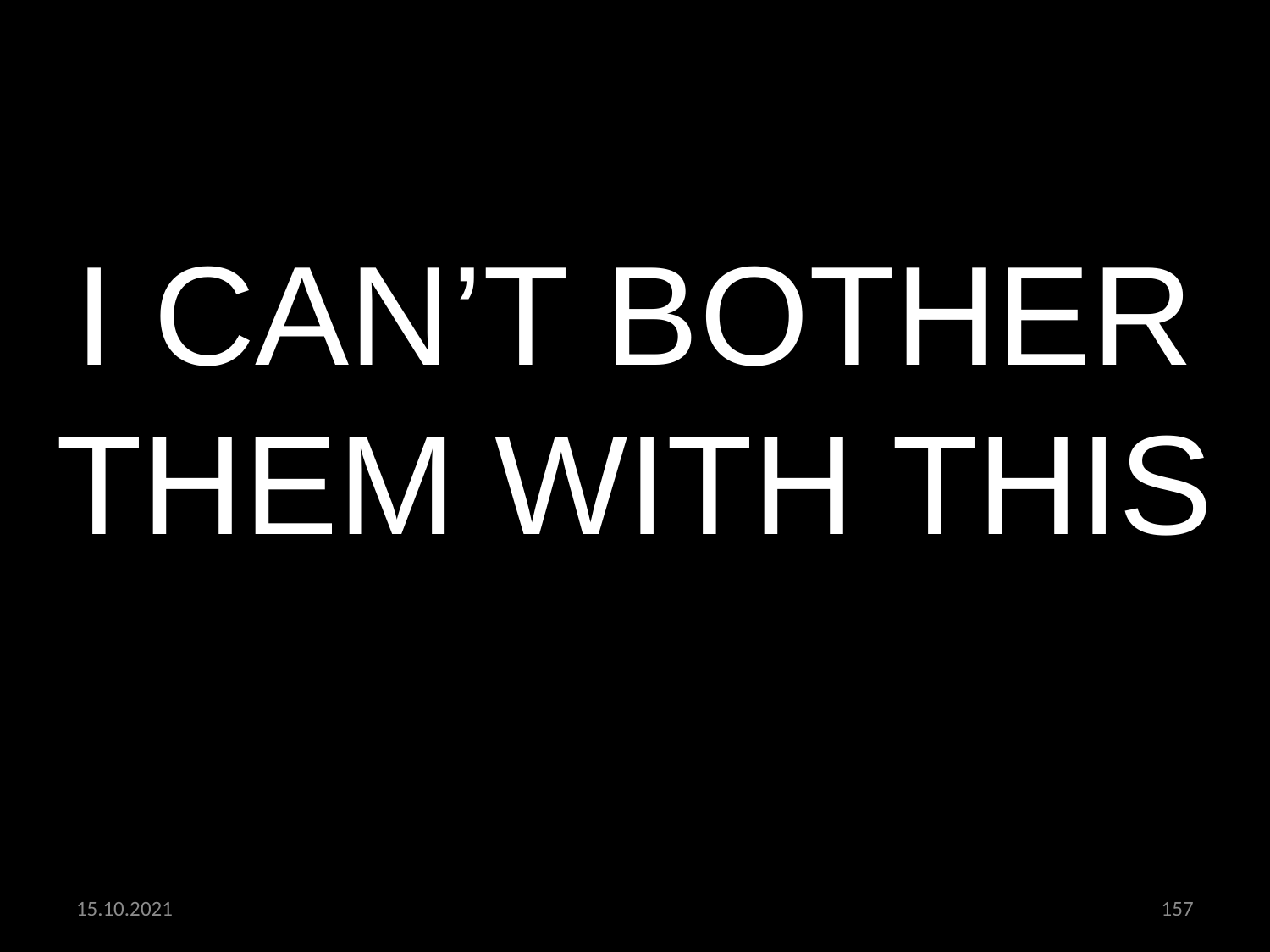

I CAN’T BOTHER THEM WITH THIS
15.10.2021
157